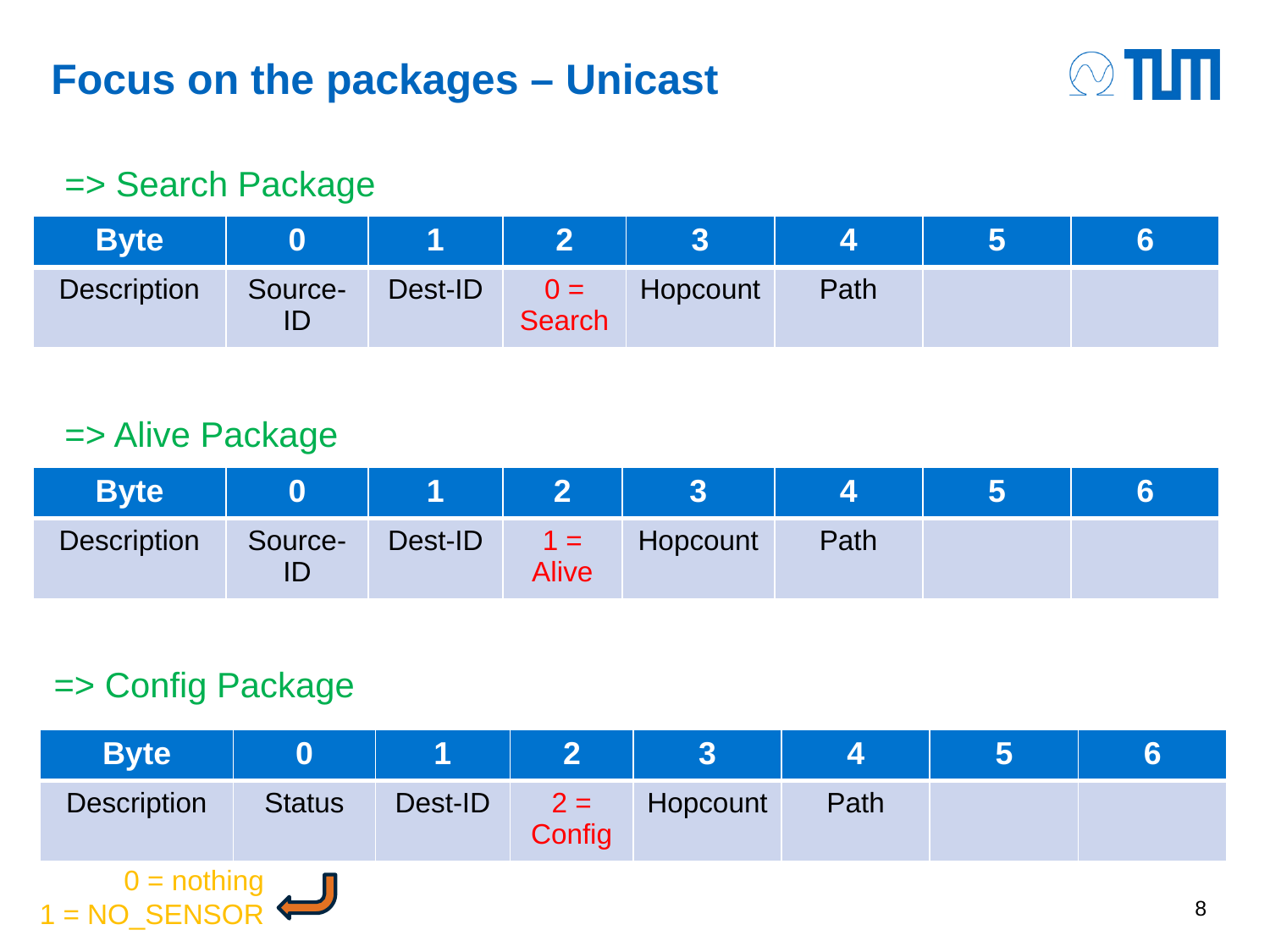

# Focus on the packages – Unicast
=> Search Package
| Byte | 0 | 1 | 2 | 3 | 4 | 5 | 6 |
| --- | --- | --- | --- | --- | --- | --- | --- |
| Description | Source-ID | Dest-ID | 0 = Search | Hopcount | Path |  |  |
=> Alive Package
| Byte | 0 | 1 | 2 | 3 | 4 | 5 | 6 |
| --- | --- | --- | --- | --- | --- | --- | --- |
| Description | Source-ID | Dest-ID | 1 = Alive | Hopcount | Path |  |  |
=> Config Package
| Byte | 0 | 1 | 2 | 3 | 4 | 5 | 6 |
| --- | --- | --- | --- | --- | --- | --- | --- |
| Description | Status | Dest-ID | 2 = Config | Hopcount | Path |  |  |
0 = nothing
1 = NO_SENSOR

8